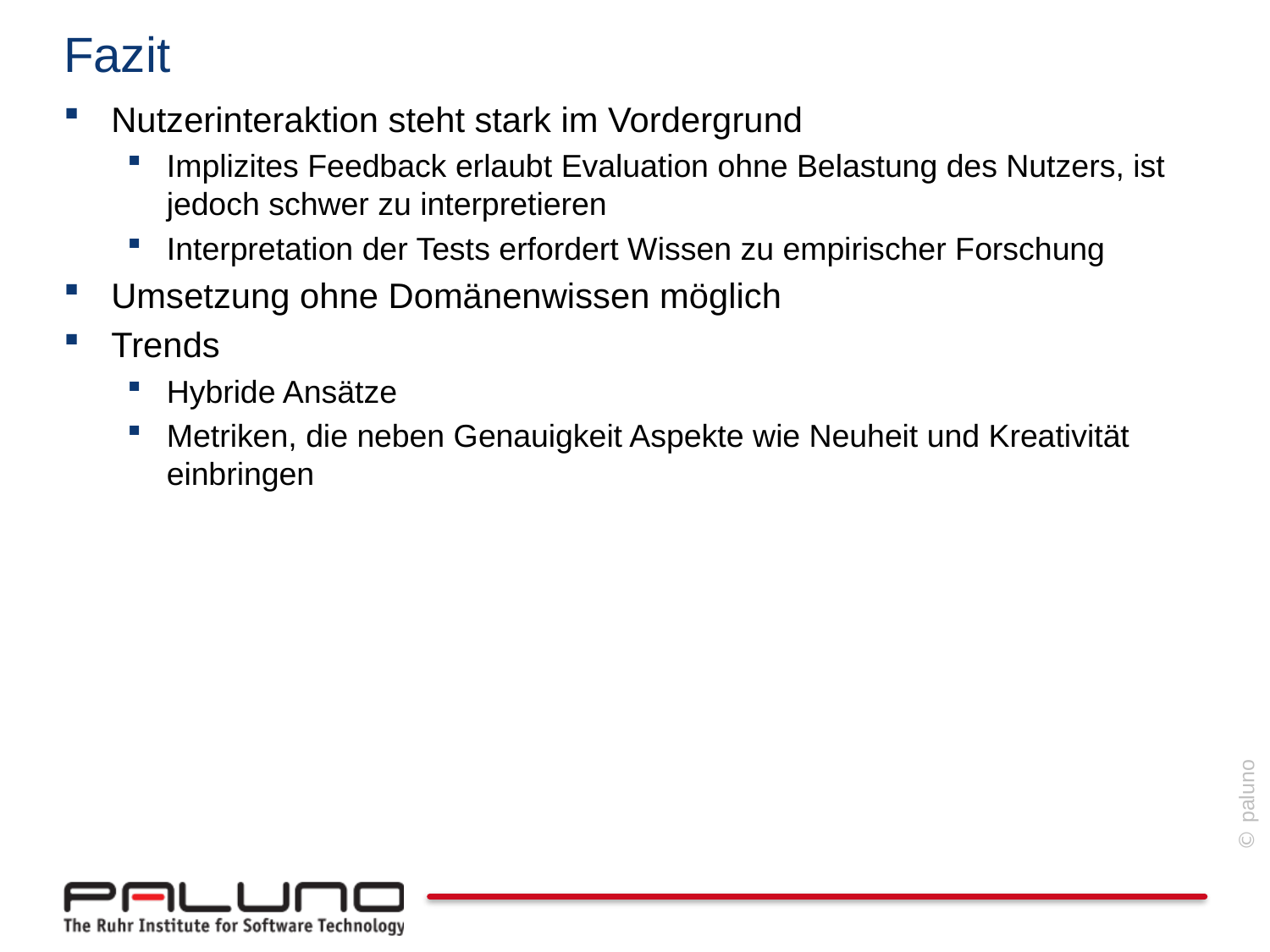

# Fazit
Nutzerinteraktion steht stark im Vordergrund
Implizites Feedback erlaubt Evaluation ohne Belastung des Nutzers, ist jedoch schwer zu interpretieren
Interpretation der Tests erfordert Wissen zu empirischer Forschung
Umsetzung ohne Domänenwissen möglich
Trends
Hybride Ansätze
Metriken, die neben Genauigkeit Aspekte wie Neuheit und Kreativität einbringen